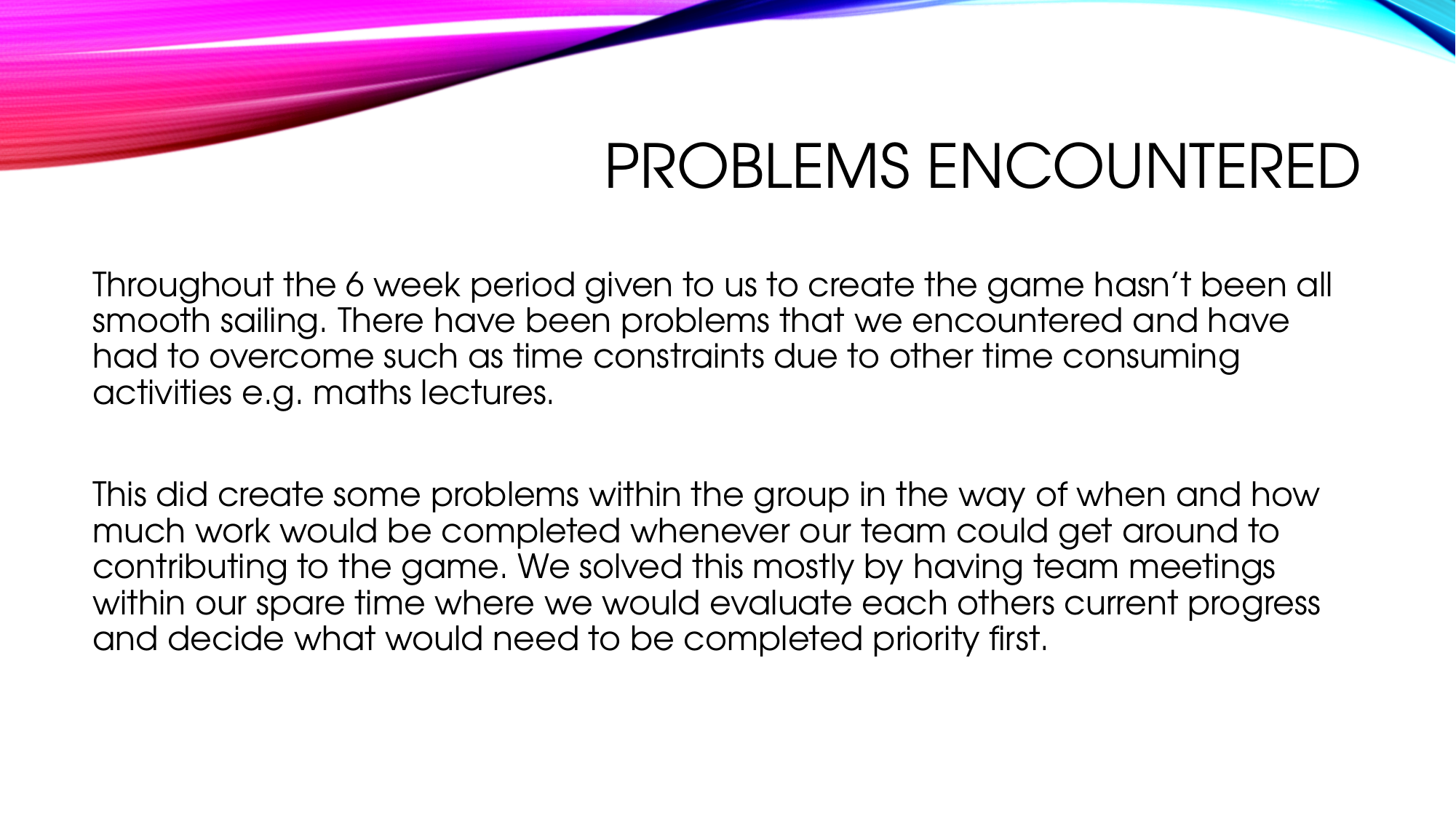

# Problems encountered
Throughout the 6 week period given to us to create the game hasn’t been all smooth sailing. There have been problems that we encountered and have had to overcome such as time constraints due to other time consuming activities e.g. maths lectures.

This did create some problems within the group in the way of when and how much work would be completed whenever our team could get around to contributing to the game. We solved this mostly by having team meetings within our spare time where we would evaluate each others current progress and decide what would need to be completed priority first.